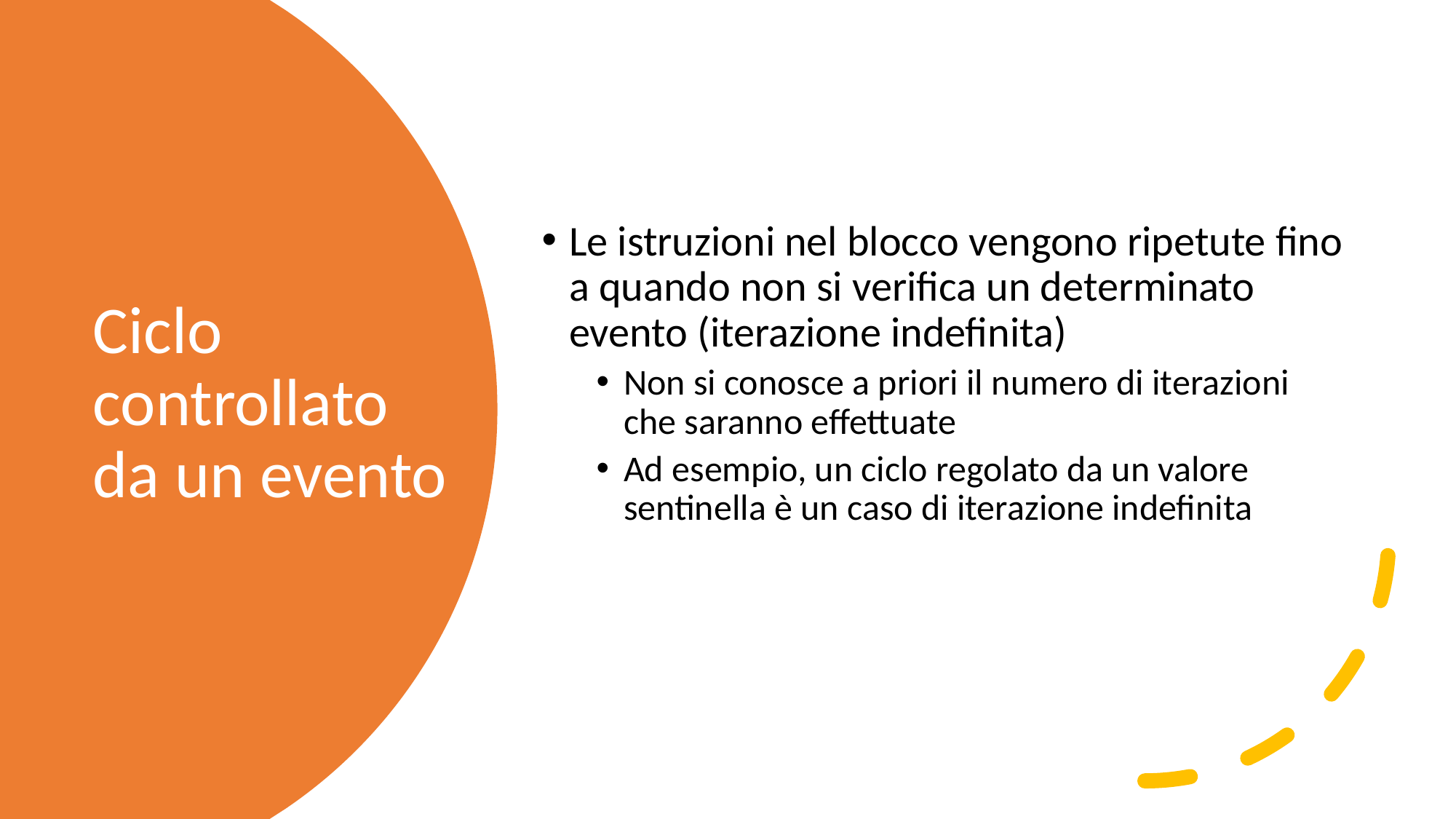

Le istruzioni nel blocco vengono ripetute fino a quando non si verifica un determinato evento (iterazione indefinita)
Non si conosce a priori il numero di iterazioni che saranno effettuate
Ad esempio, un ciclo regolato da un valore sentinella è un caso di iterazione indefinita

# Ciclo controllato da un evento